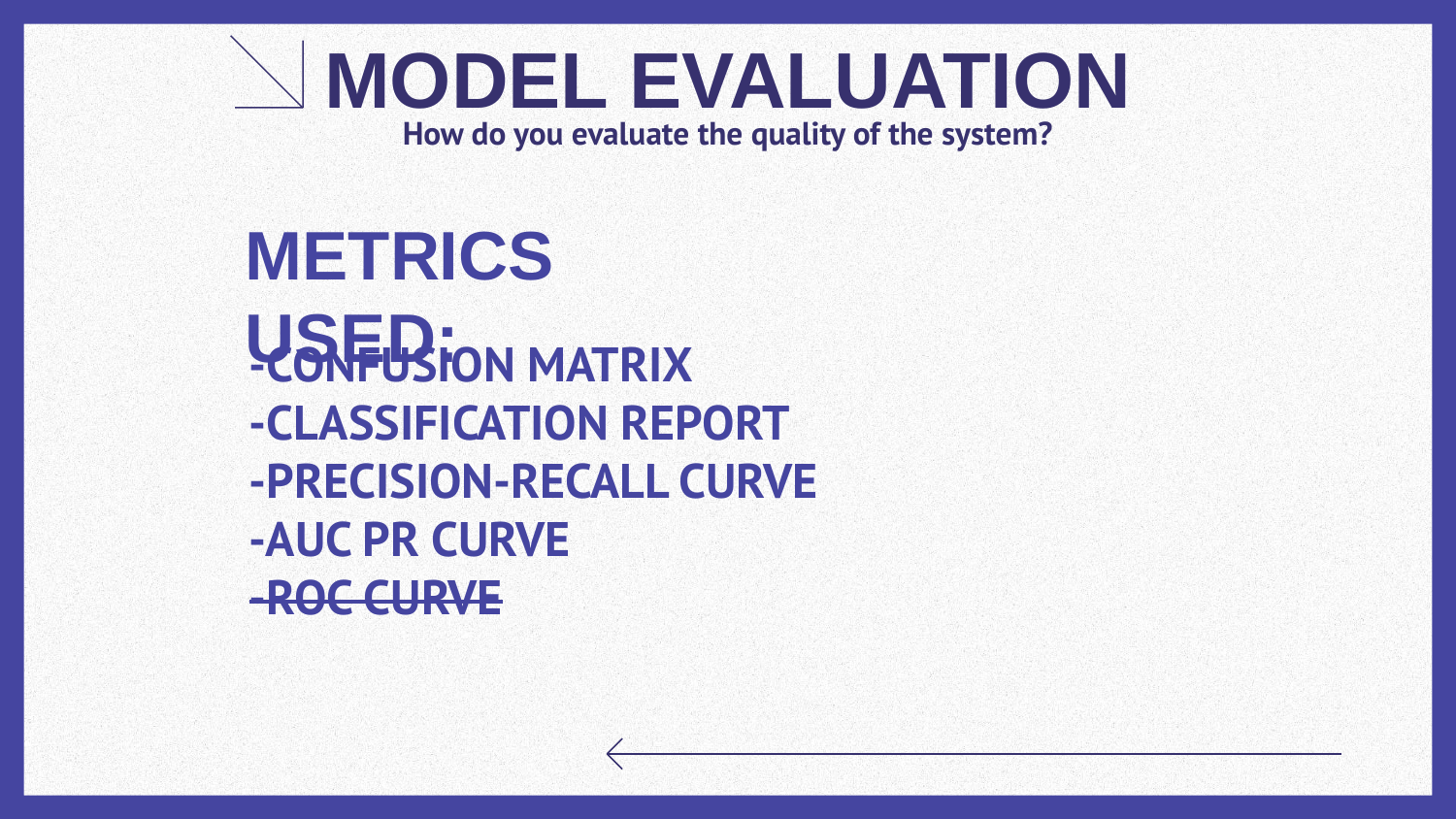

# MODEL EVALUATION

How do you evaluate the quality of the system?
METRICS USED:
-CONFUSION MATRIX
-CLASSIFICATION REPORT
-PRECISION-RECALL CURVE
-AUC PR CURVE
-ROC CURVE